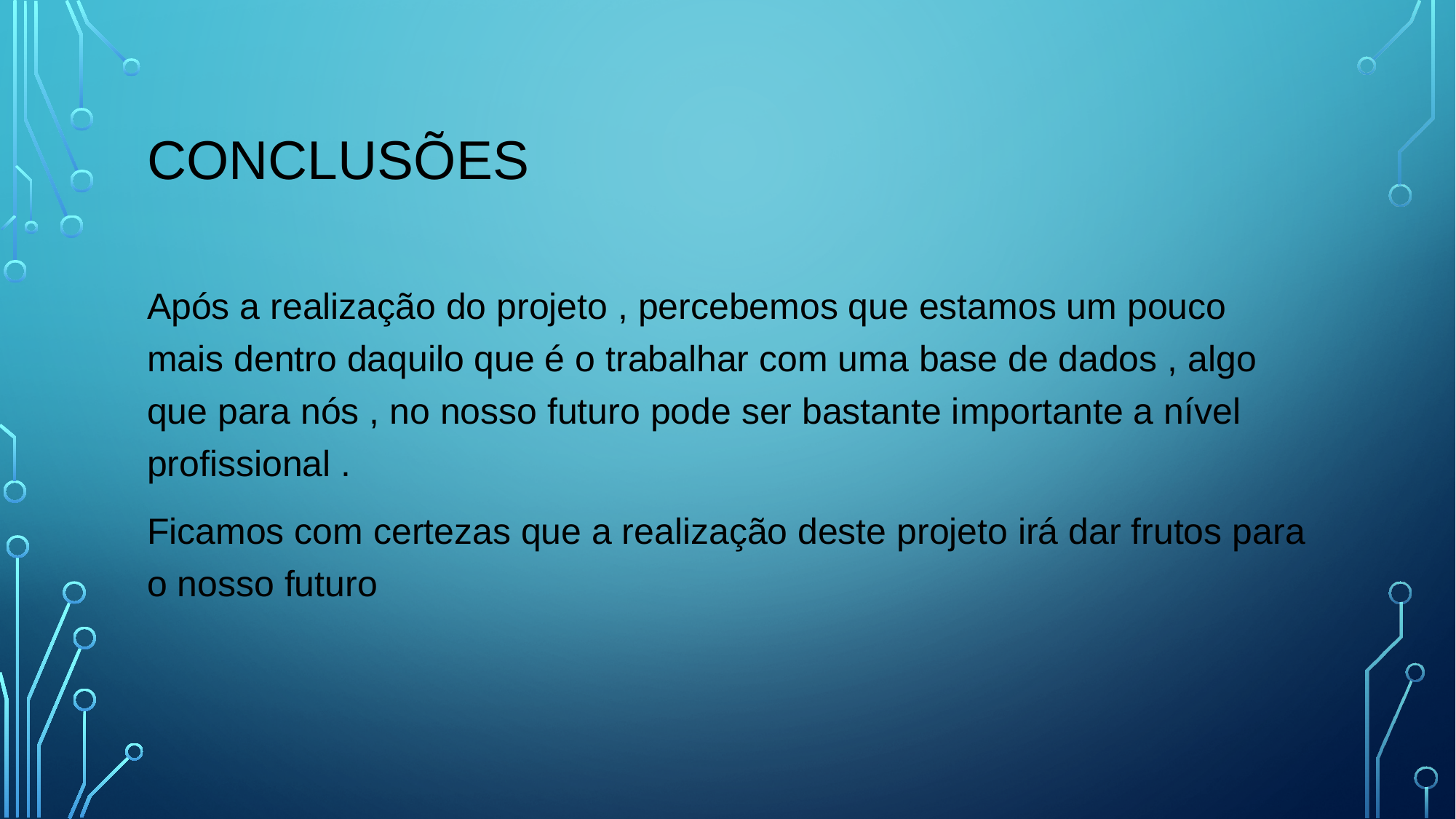

# Conclusões
Após a realização do projeto , percebemos que estamos um pouco mais dentro daquilo que é o trabalhar com uma base de dados , algo que para nós , no nosso futuro pode ser bastante importante a nível profissional .
Ficamos com certezas que a realização deste projeto irá dar frutos para o nosso futuro